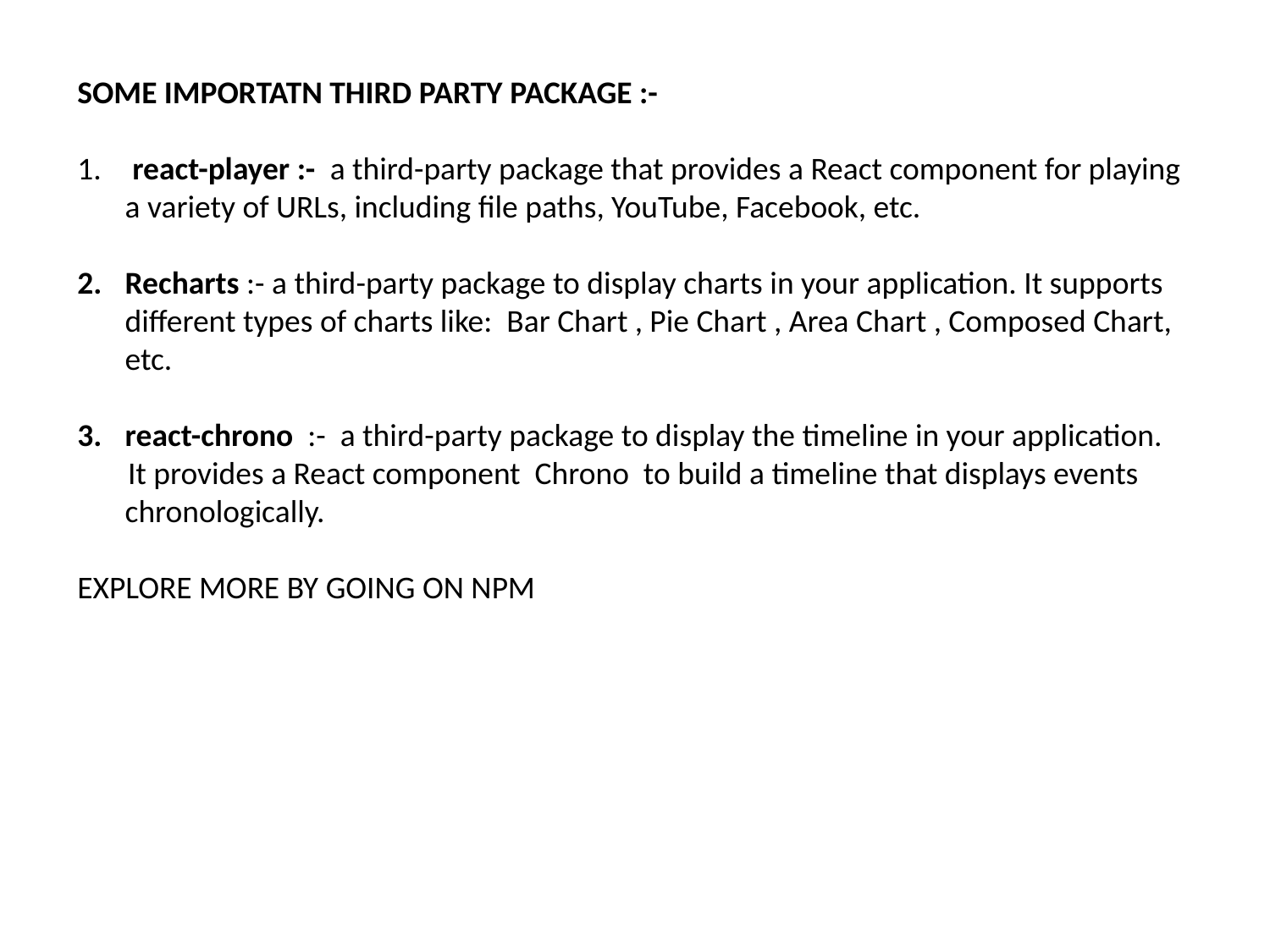

SOME IMPORTATN THIRD PARTY PACKAGE :-

 react-player :-  a third-party package that provides a React component for playing a variety of URLs, including file paths, YouTube, Facebook, etc.

Recharts :- a third-party package to display charts in your application. It supports different types of charts like:  Bar Chart , Pie Chart , Area Chart , Composed Chart, etc.

react-chrono  :-  a third-party package to display the timeline in your application.
       It provides a React component  Chrono  to build a timeline that displays events chronologically.

EXPLORE MORE BY GOING ON NPM